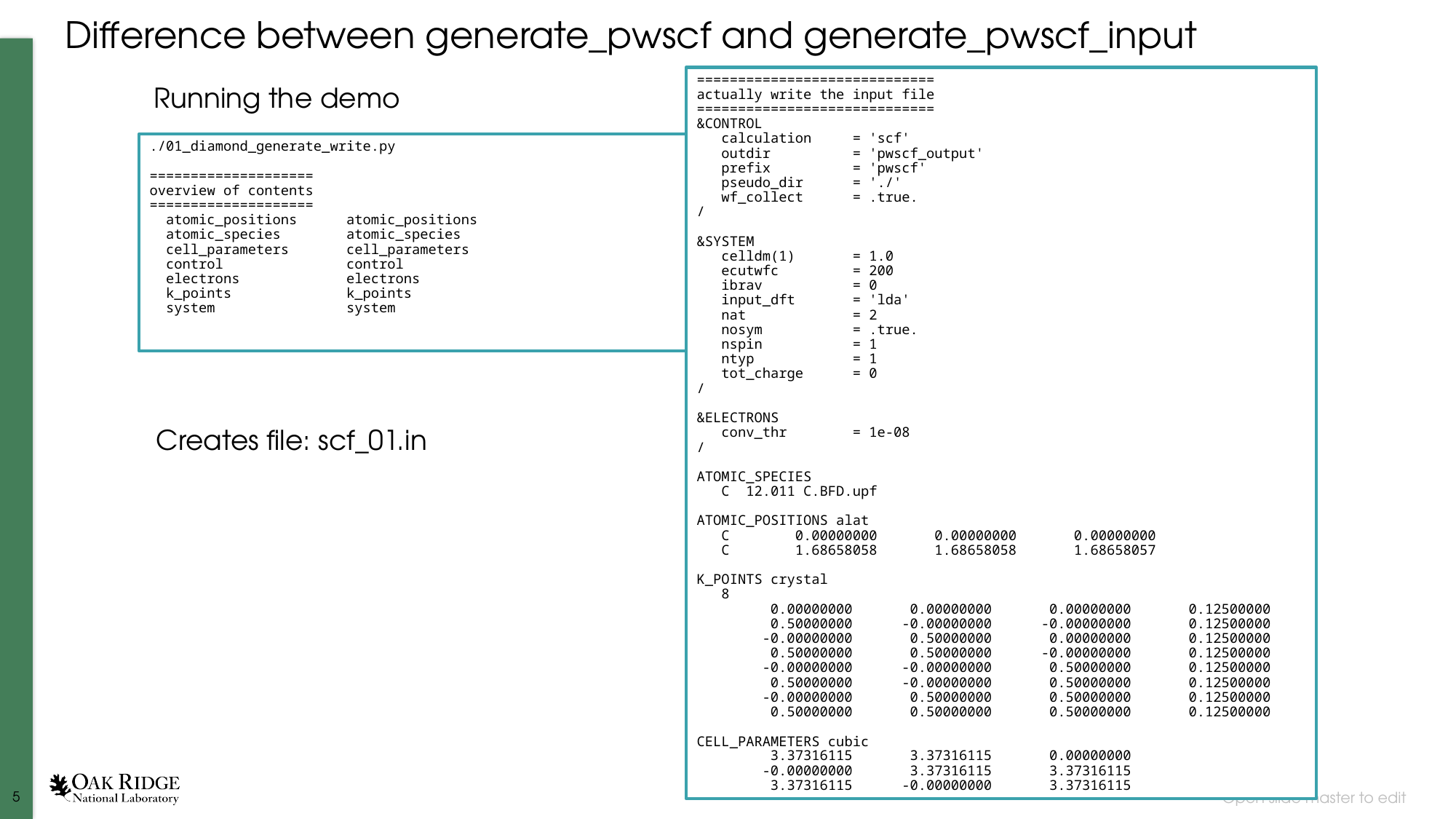

# Difference between generate_pwscf and generate_pwscf_input
=============================
actually write the input file
=============================
&CONTROL
   calculation     = 'scf'
   outdir          = 'pwscf_output'
   prefix          = 'pwscf'
   pseudo_dir      = './'
   wf_collect      = .true.
/

&SYSTEM
   celldm(1)       = 1.0
   ecutwfc         = 200
   ibrav           = 0
   input_dft       = 'lda'
   nat             = 2
   nosym           = .true.
   nspin           = 1
   ntyp            = 1
   tot_charge      = 0
/

&ELECTRONS
   conv_thr        = 1e-08
/

ATOMIC_SPECIES
   C  12.011 C.BFD.upf

ATOMIC_POSITIONS alat
   C        0.00000000       0.00000000       0.00000000
   C        1.68658058       1.68658058       1.68658057

K_POINTS crystal
   8
         0.00000000       0.00000000       0.00000000       0.12500000
         0.50000000      -0.00000000      -0.00000000       0.12500000
        -0.00000000       0.50000000       0.00000000       0.12500000
         0.50000000       0.50000000      -0.00000000       0.12500000
        -0.00000000      -0.00000000       0.50000000       0.12500000
         0.50000000      -0.00000000       0.50000000       0.12500000
        -0.00000000       0.50000000       0.50000000       0.12500000
         0.50000000       0.50000000       0.50000000       0.12500000

CELL_PARAMETERS cubic
         3.37316115       3.37316115       0.00000000
        -0.00000000       3.37316115       3.37316115
         3.37316115      -0.00000000       3.37316115
Running the demo
./01_diamond_generate_write.py

====================
overview of contents
====================
  atomic_positions      atomic_positions
  atomic_species        atomic_species
  cell_parameters       cell_parameters
  control               control
  electrons             electrons
  k_points              k_points
  system                system

Creates file: scf_01.in